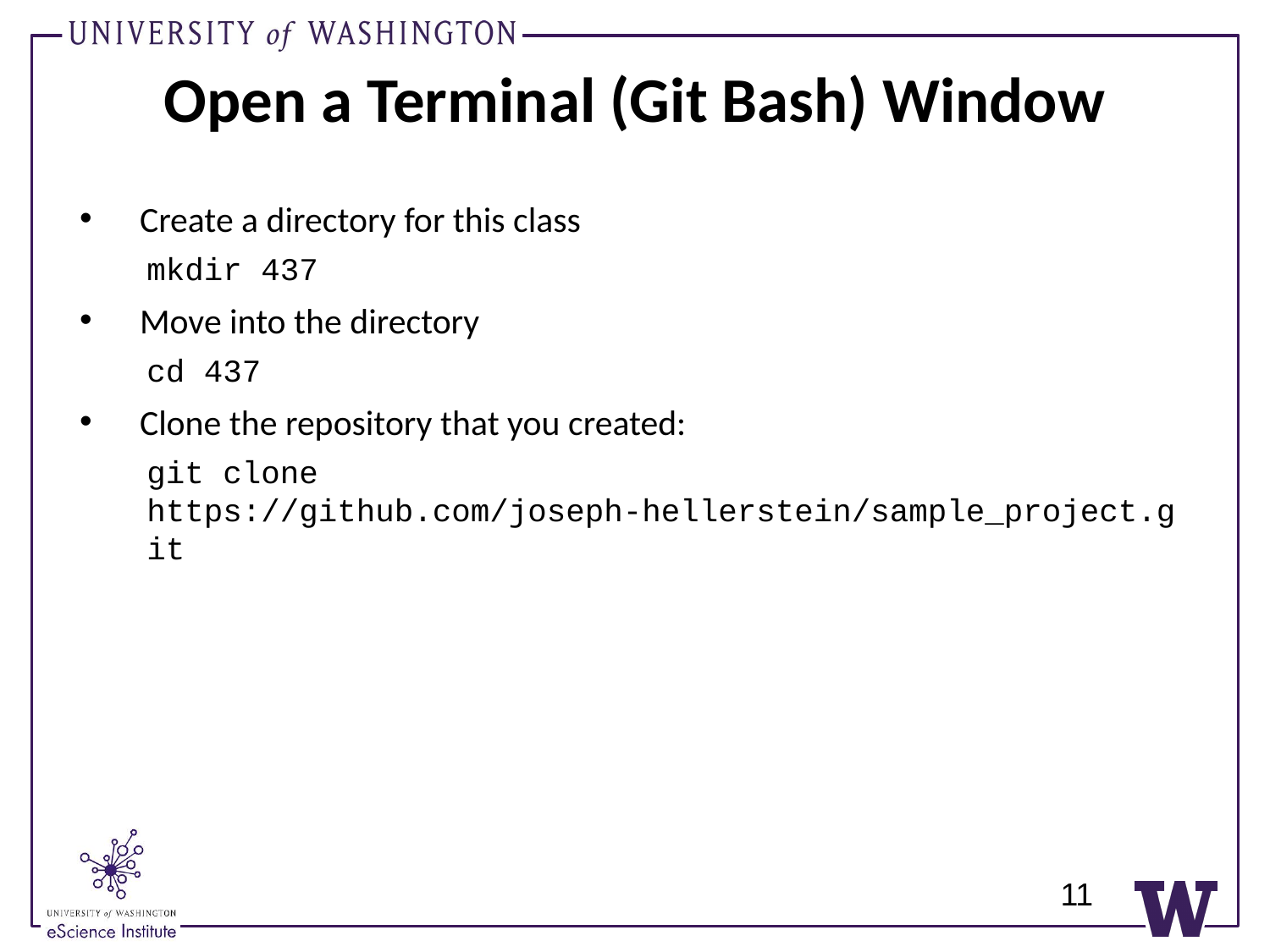

# Open a Terminal (Git Bash) Window
Create a directory for this class
mkdir 437
Move into the directory
cd 437
Clone the repository that you created:
git clone https://github.com/joseph-hellerstein/sample_project.git
11